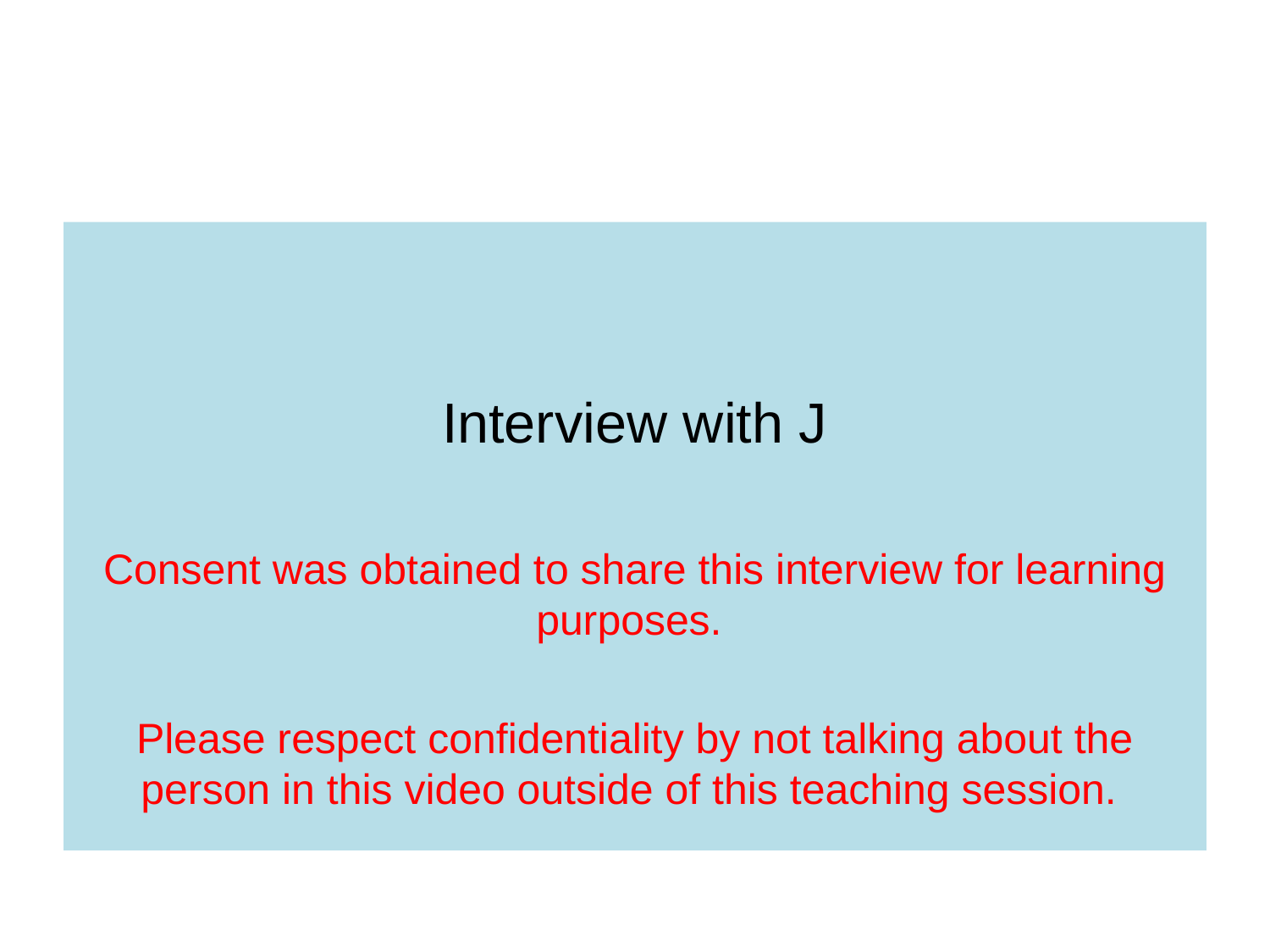

#

Interview with J

Consent was obtained to share this interview for learning purposes.

Please respect confidentiality by not talking about the person in this video outside of this teaching session.